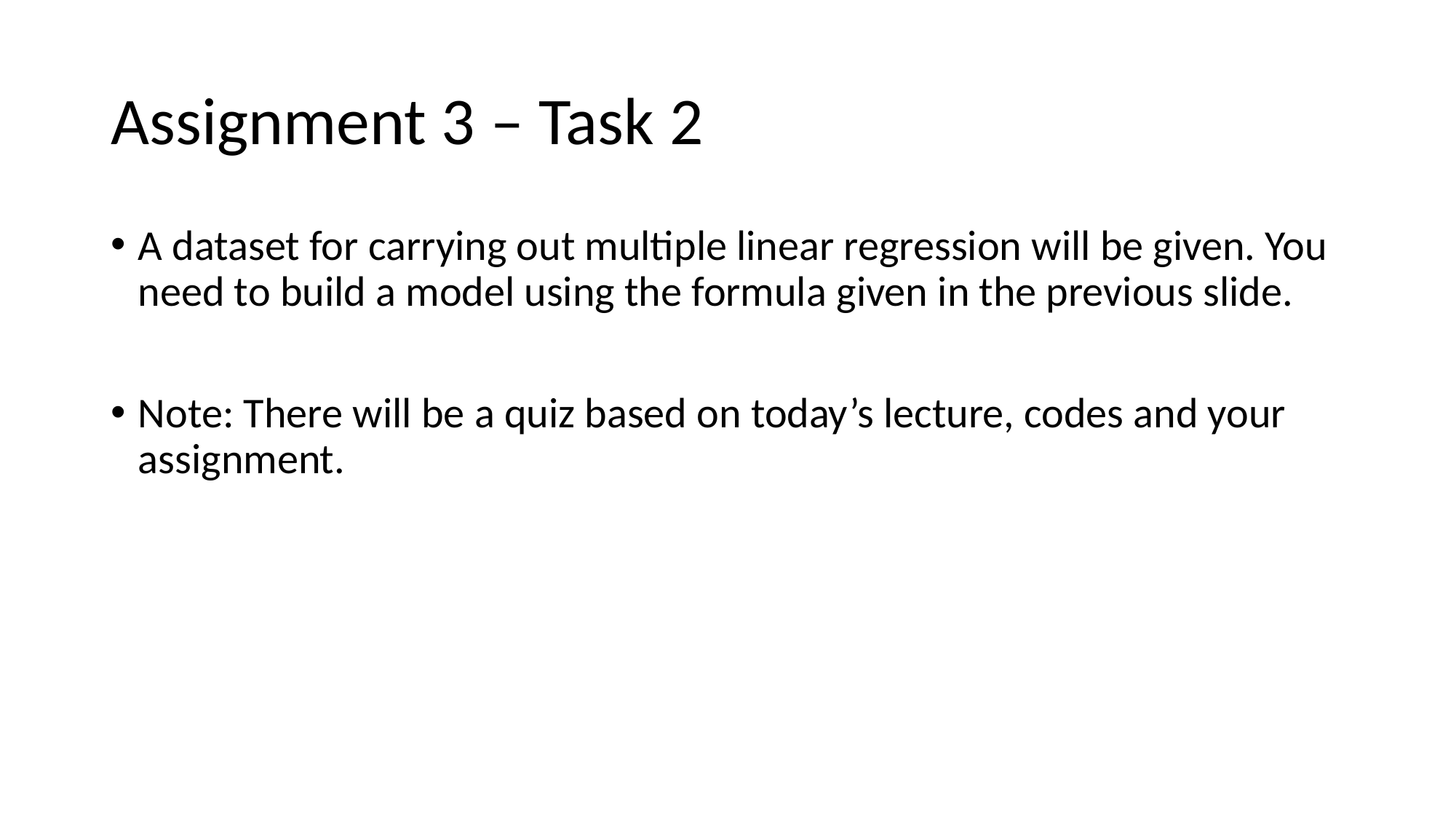

# Assignment 3 – Task 2
A dataset for carrying out multiple linear regression will be given. You need to build a model using the formula given in the previous slide.

Note: There will be a quiz based on today’s lecture, codes and your assignment.